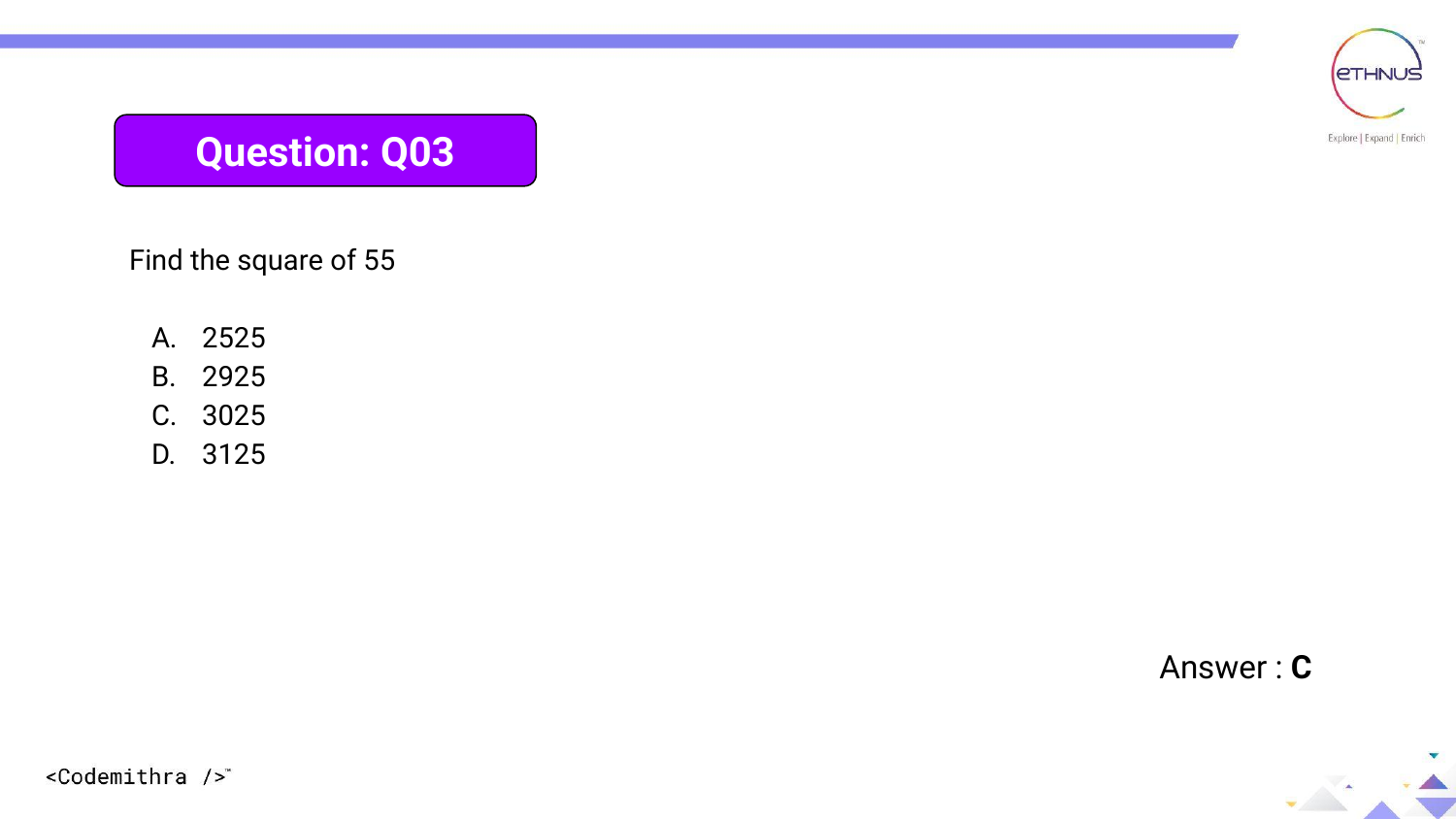

Question: Q03
Find the square of 55

2525
2925
3025
3125
Answer : C